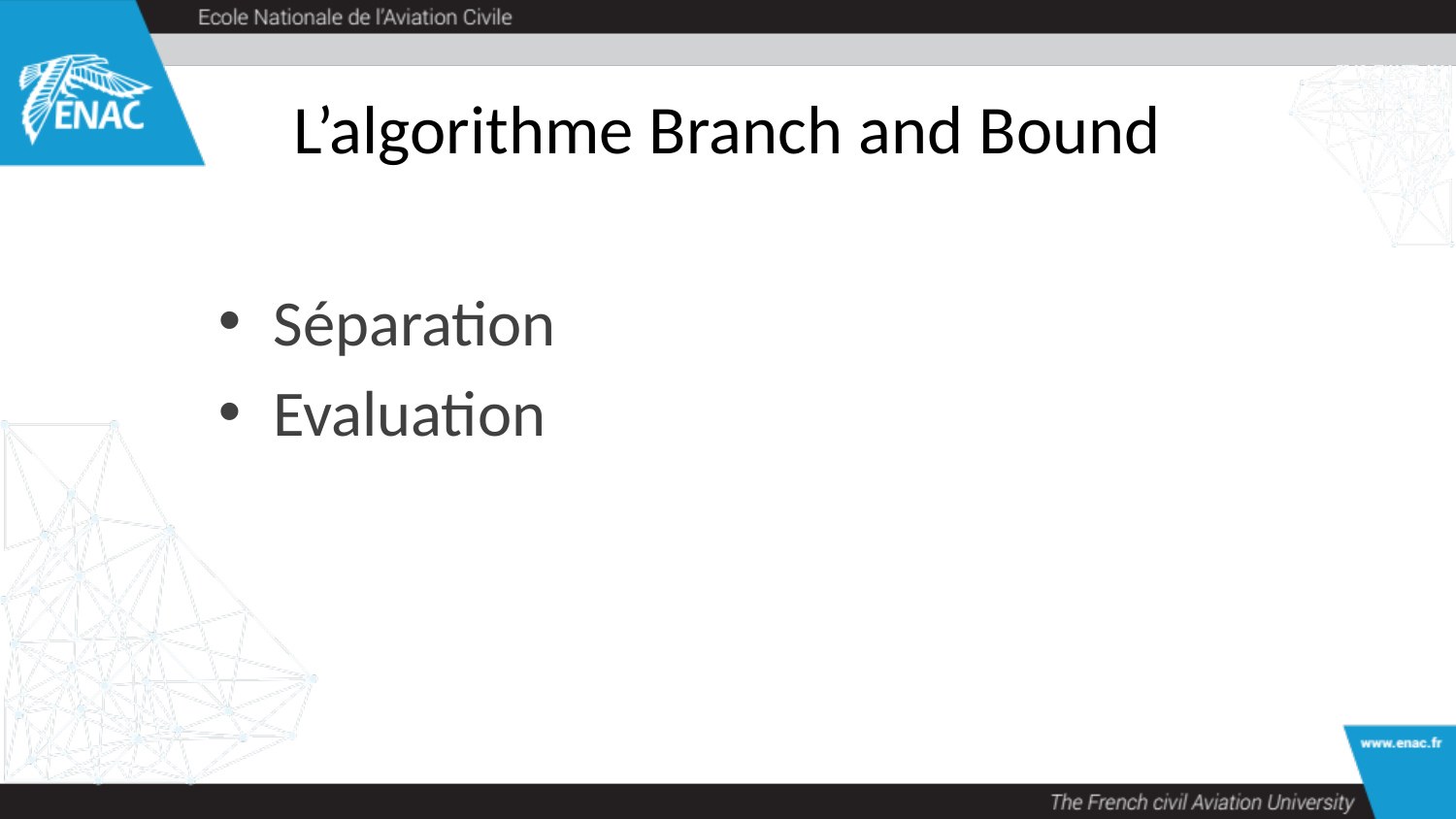

# L’algorithme Branch and Bound
Séparation
Evaluation